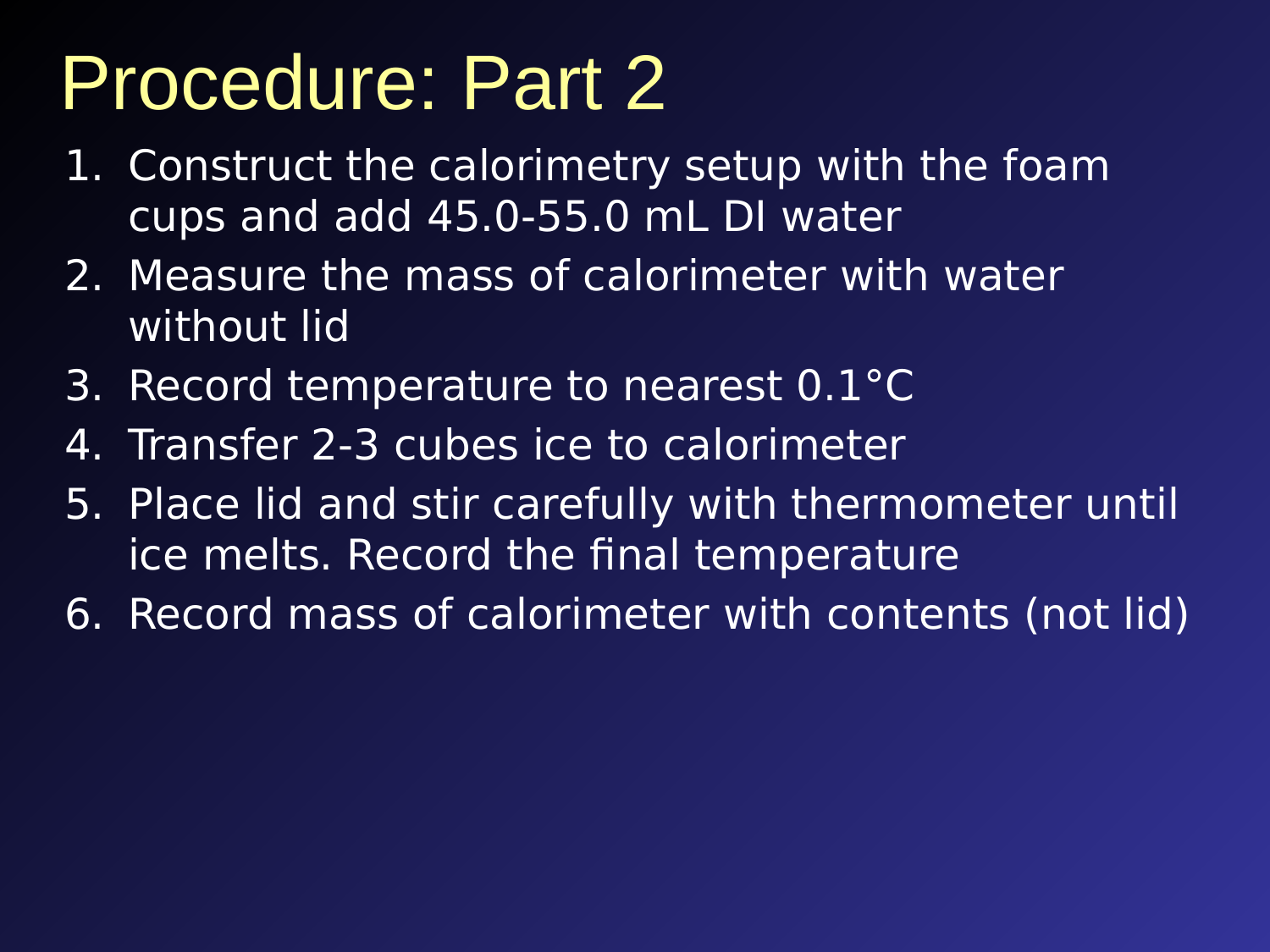

# Procedure: Part 2
Construct the calorimetry setup with the foam cups and add 45.0-55.0 mL DI water
Measure the mass of calorimeter with water without lid
Record temperature to nearest 0.1°C
Transfer 2-3 cubes ice to calorimeter
Place lid and stir carefully with thermometer until ice melts. Record the final temperature
Record mass of calorimeter with contents (not lid)